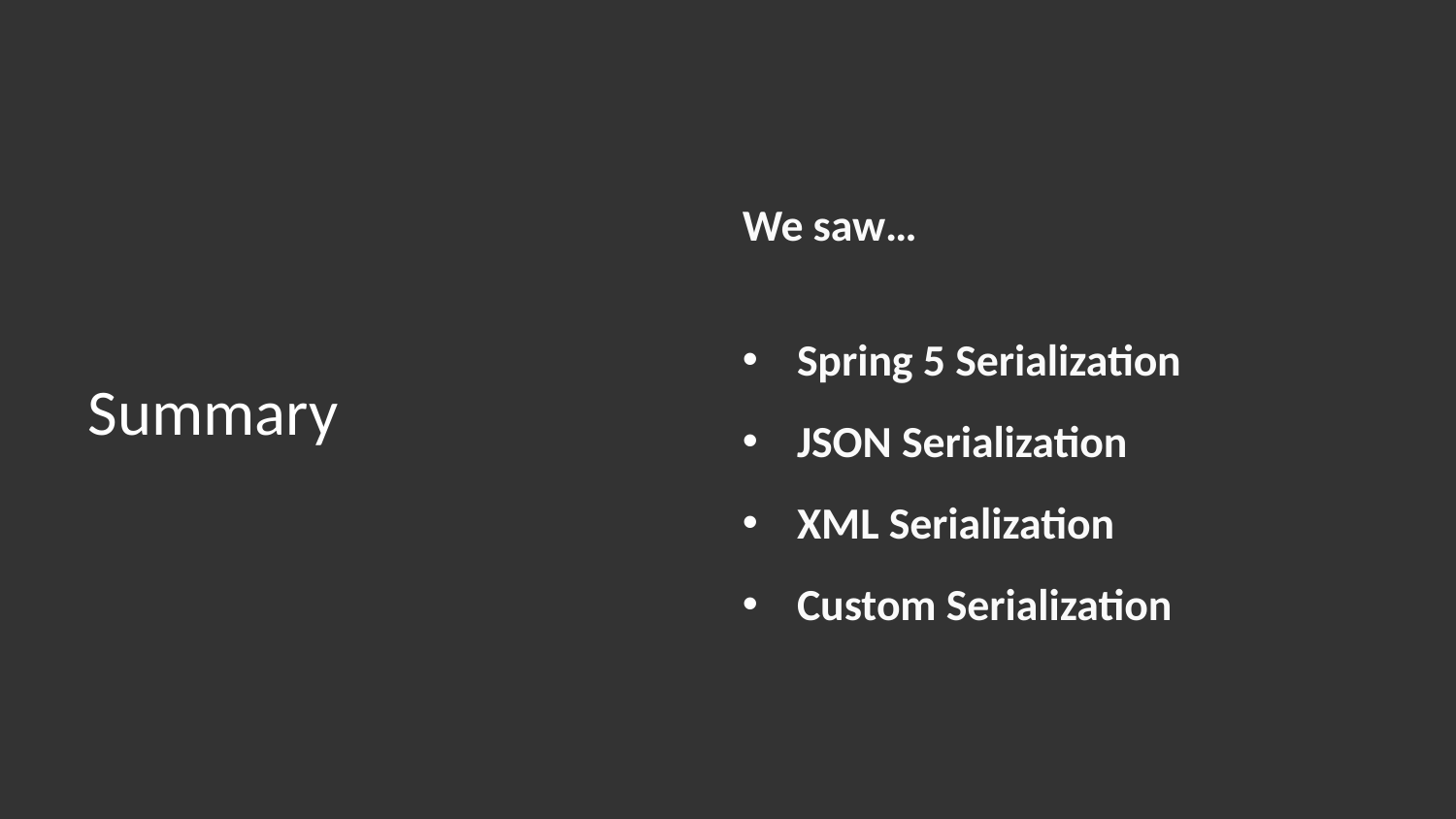

We saw…
Spring 5 Serialization
JSON Serialization
XML Serialization
Custom Serialization
# Summary